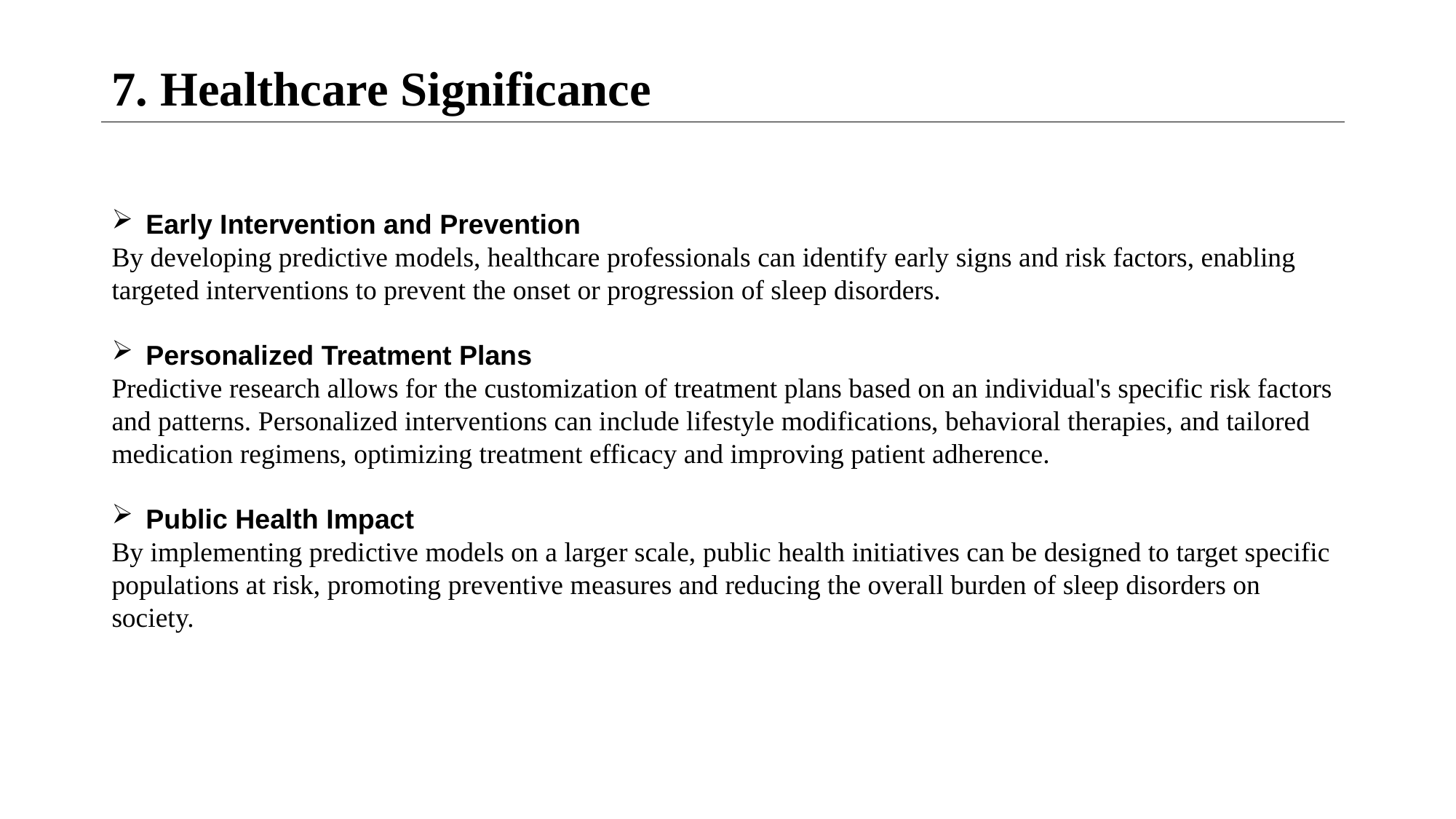

7. Healthcare Significance
Early Intervention and Prevention
By developing predictive models, healthcare professionals can identify early signs and risk factors, enabling targeted interventions to prevent the onset or progression of sleep disorders.

Personalized Treatment Plans
Predictive research allows for the customization of treatment plans based on an individual's specific risk factors and patterns. Personalized interventions can include lifestyle modifications, behavioral therapies, and tailored medication regimens, optimizing treatment efficacy and improving patient adherence.

Public Health Impact
By implementing predictive models on a larger scale, public health initiatives can be designed to target specific populations at risk, promoting preventive measures and reducing the overall burden of sleep disorders on society.